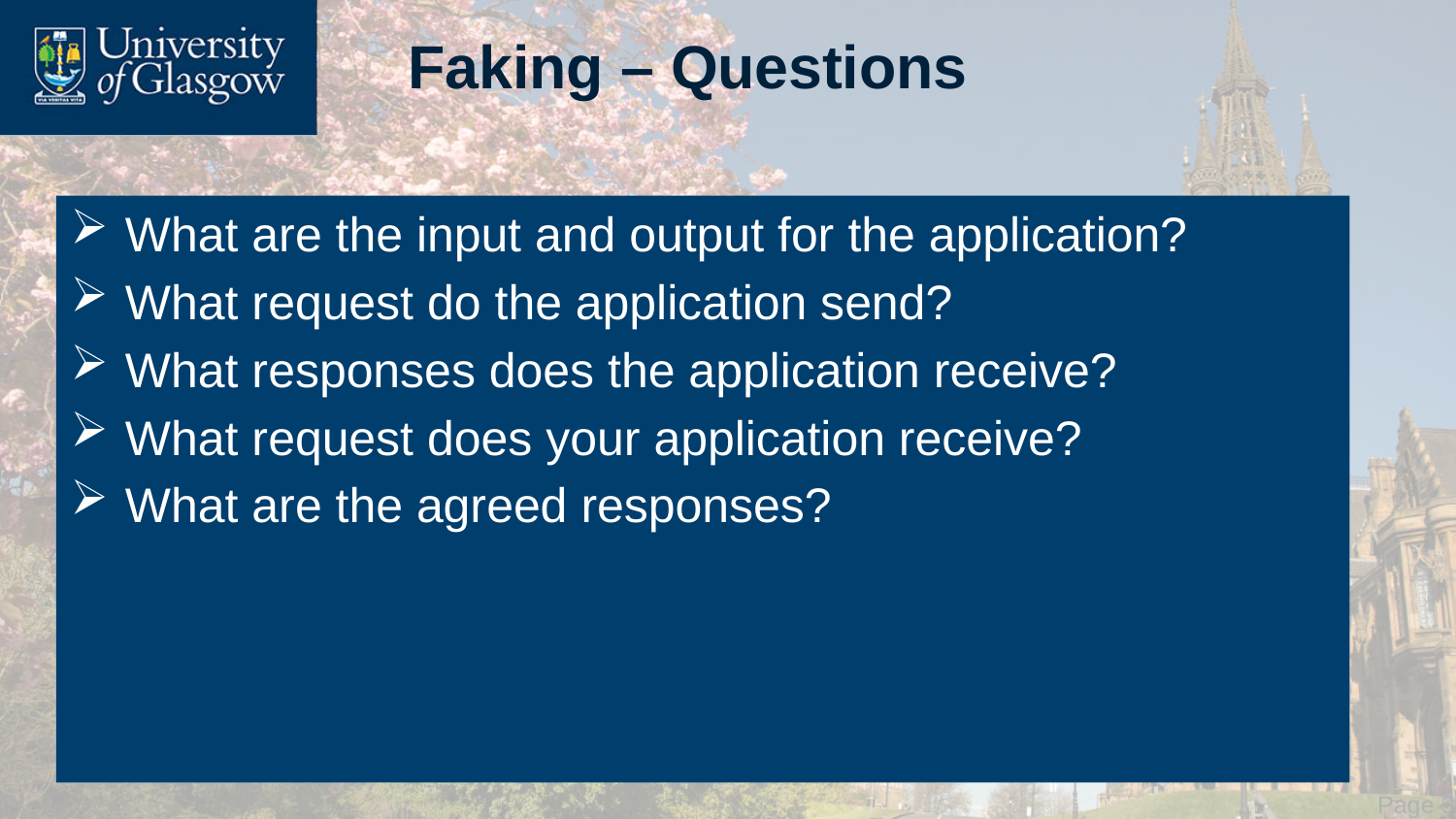

# Faking – Questions
What are the input and output for the application?
What request do the application send?
What responses does the application receive?
What request does your application receive?
What are the agreed responses?

 Page 30